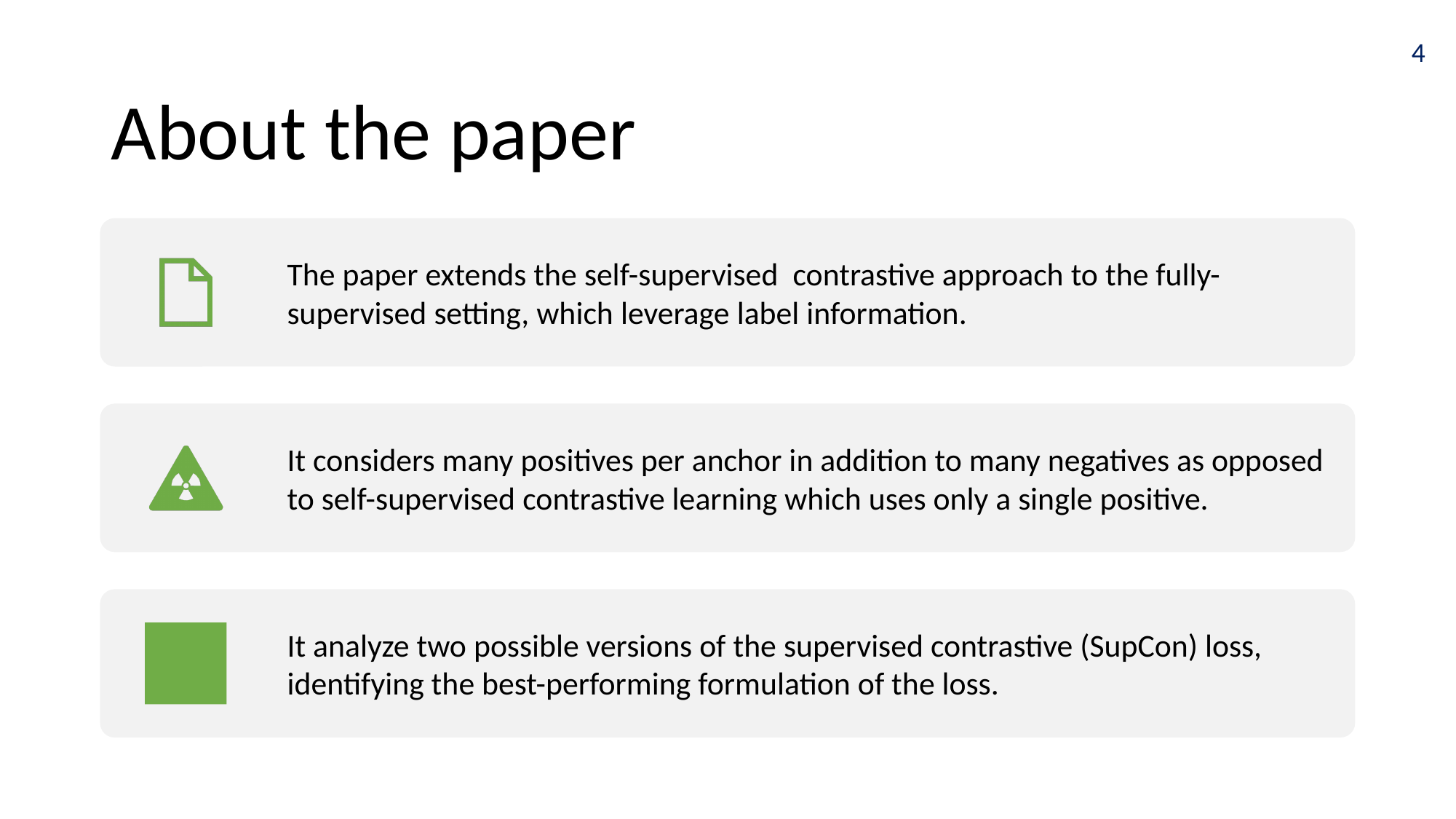

4
# About the paper
The paper extends the self-supervised  contrastive approach to the fully-supervised setting, which leverage label information.
It considers many positives per anchor in addition to many negatives as opposed to self-supervised contrastive learning which uses only a single positive.
It analyze two possible versions of the supervised contrastive (SupCon) loss, identifying the best-performing formulation of the loss.